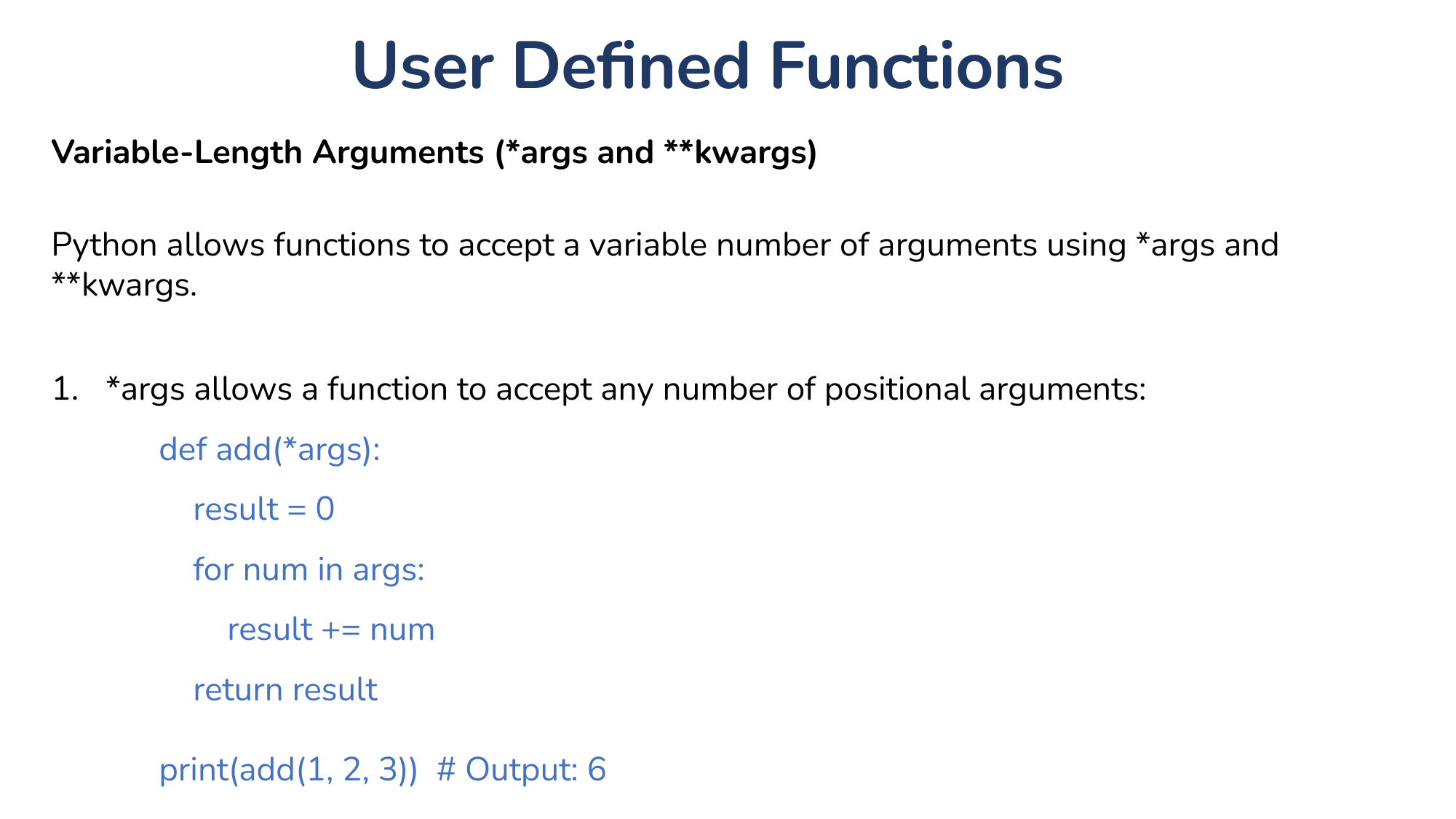

User Defined Functions
Variable-Length Arguments (*args and **kwargs)

Python allows functions to accept a variable number of arguments using *args and **kwargs.

*args allows a function to accept any number of positional arguments:
def add(*args):
    result = 0
    for num in args:
        result += num
    return result

print(add(1, 2, 3))  # Output: 6